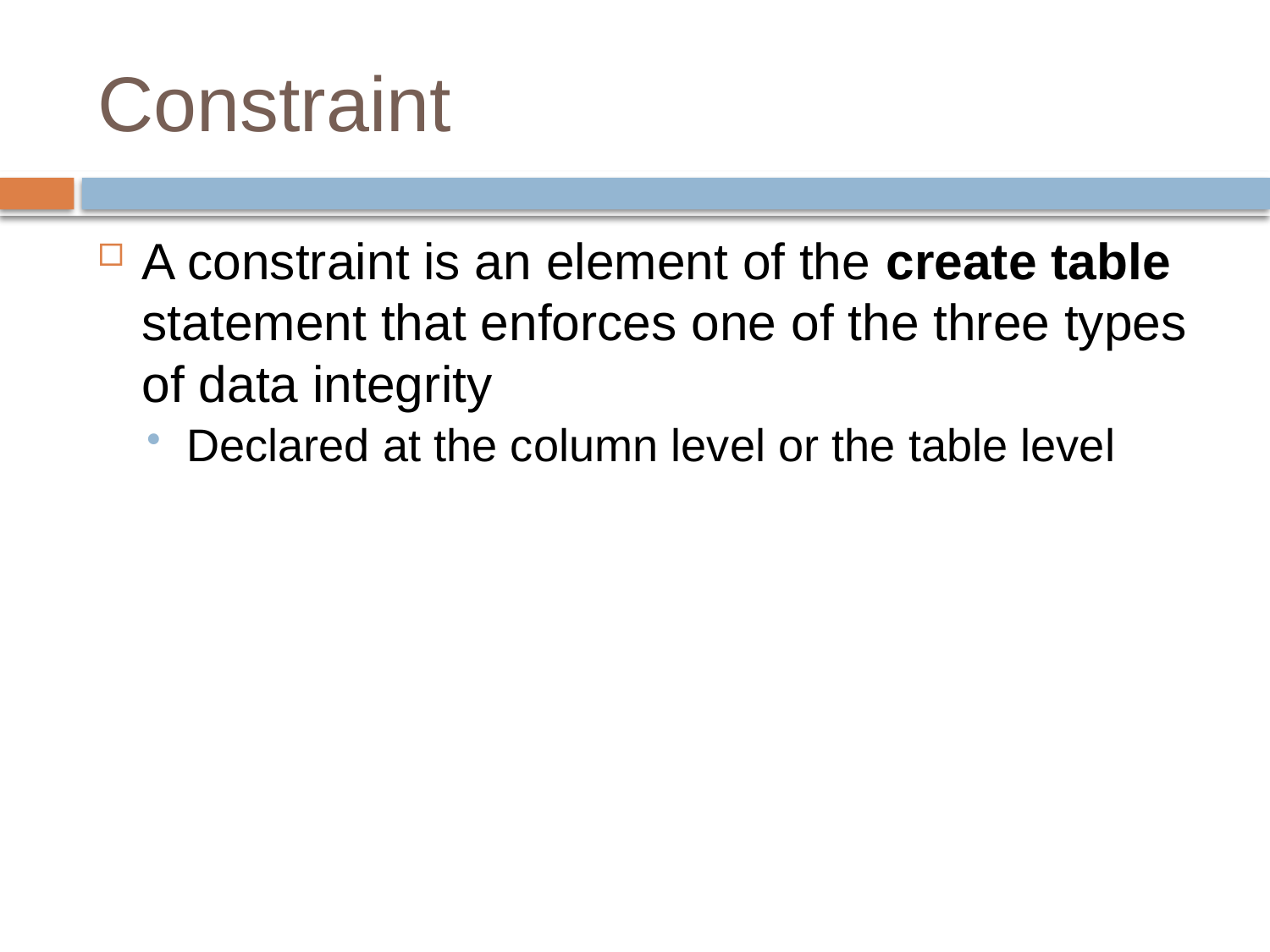

# Constraint
A constraint is an element of the create table statement that enforces one of the three types of data integrity
Declared at the column level or the table level